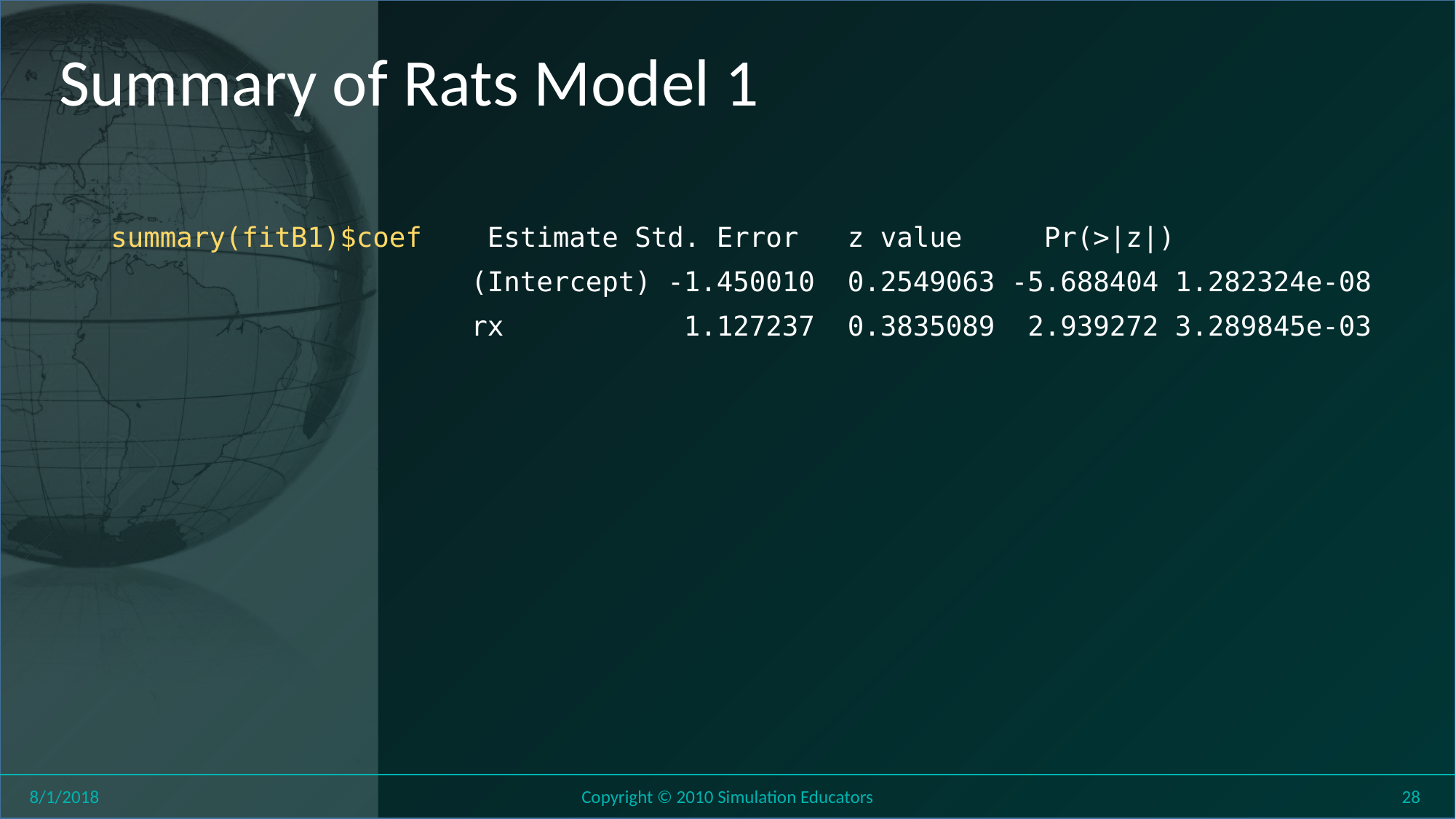

# Summary of Rats Model 1
summary(fitB1)$coef

 Estimate Std. Error   z value     Pr(>|z|)
(Intercept) -1.450010  0.2549063 -5.688404 1.282324e-08
rx           1.127237  0.3835089  2.939272 3.289845e-03
8/1/2018
Copyright © 2010 Simulation Educators
28